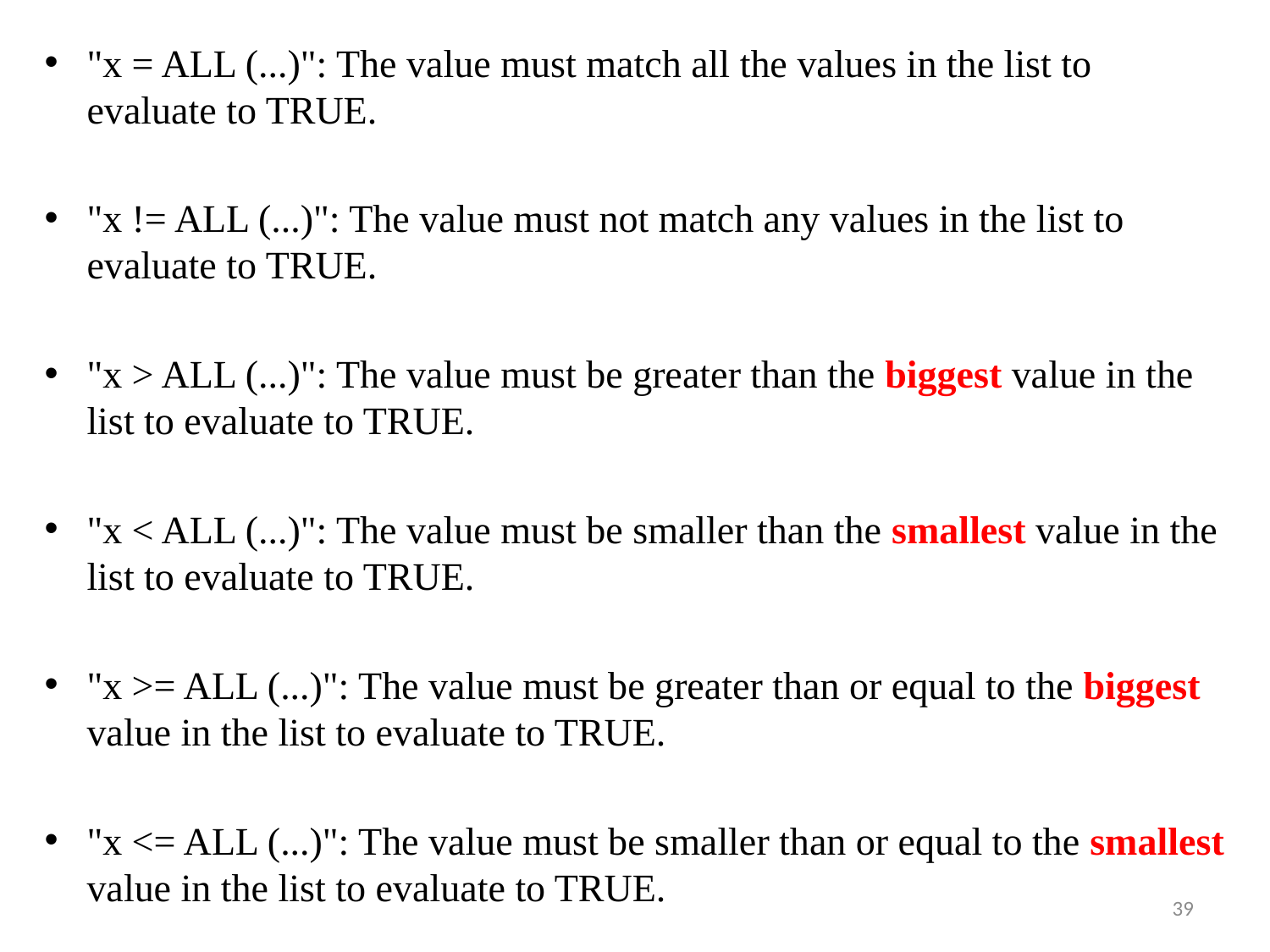

"x = ALL (...)": The value must match all the values in the list to evaluate to TRUE.

"x != ALL (...)": The value must not match any values in the list to evaluate to TRUE.

"x > ALL (...)": The value must be greater than the biggest value in the list to evaluate to TRUE.

"x < ALL (...)": The value must be smaller than the smallest value in the list to evaluate to TRUE.

"x >= ALL (...)": The value must be greater than or equal to the biggest value in the list to evaluate to TRUE.

"x <= ALL (...)": The value must be smaller than or equal to the smallest value in the list to evaluate to TRUE.

39